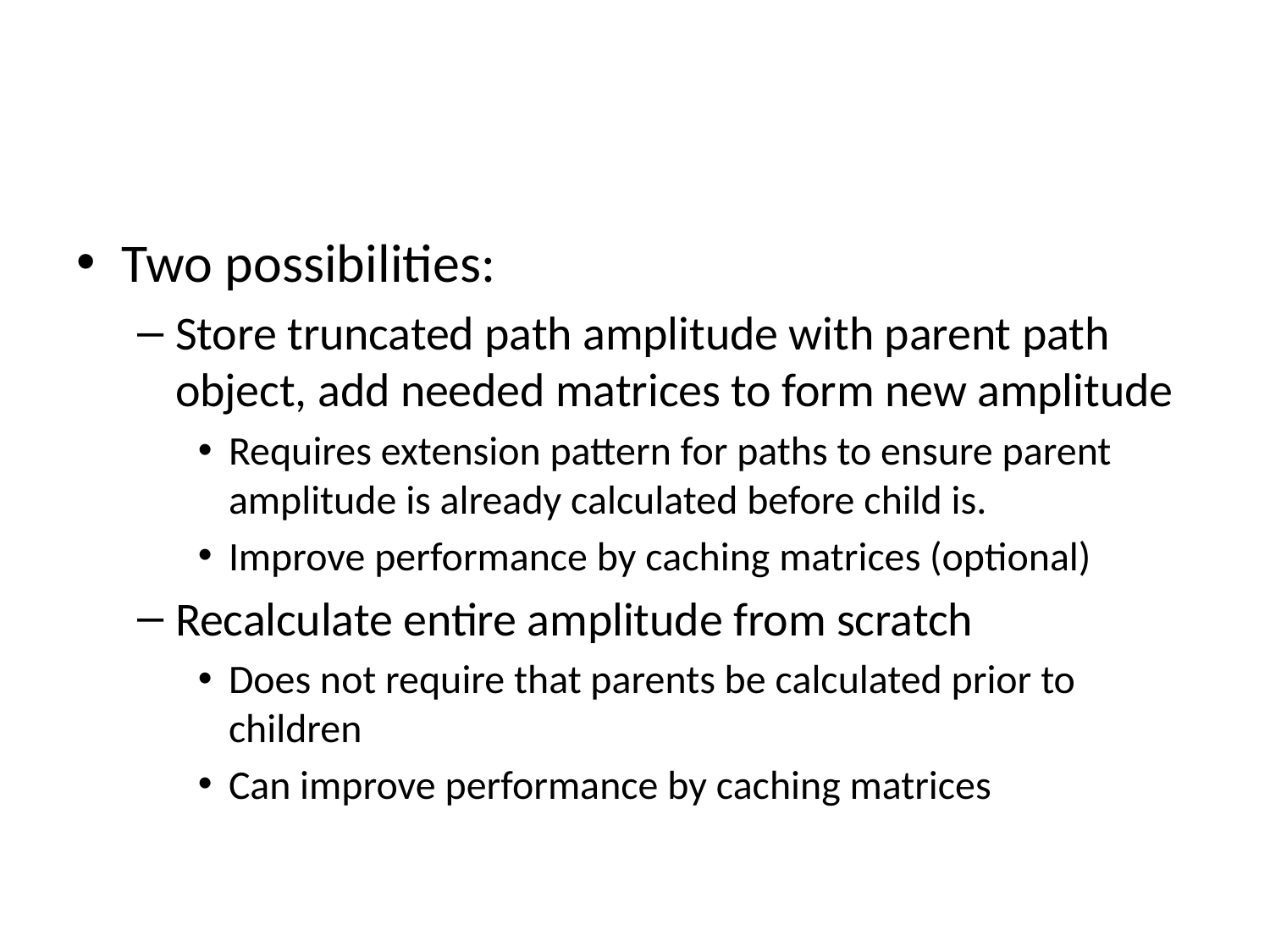

#
Two possibilities:
Store truncated path amplitude with parent path object, add needed matrices to form new amplitude
Requires extension pattern for paths to ensure parent amplitude is already calculated before child is.
Improve performance by caching matrices (optional)
Recalculate entire amplitude from scratch
Does not require that parents be calculated prior to children
Can improve performance by caching matrices